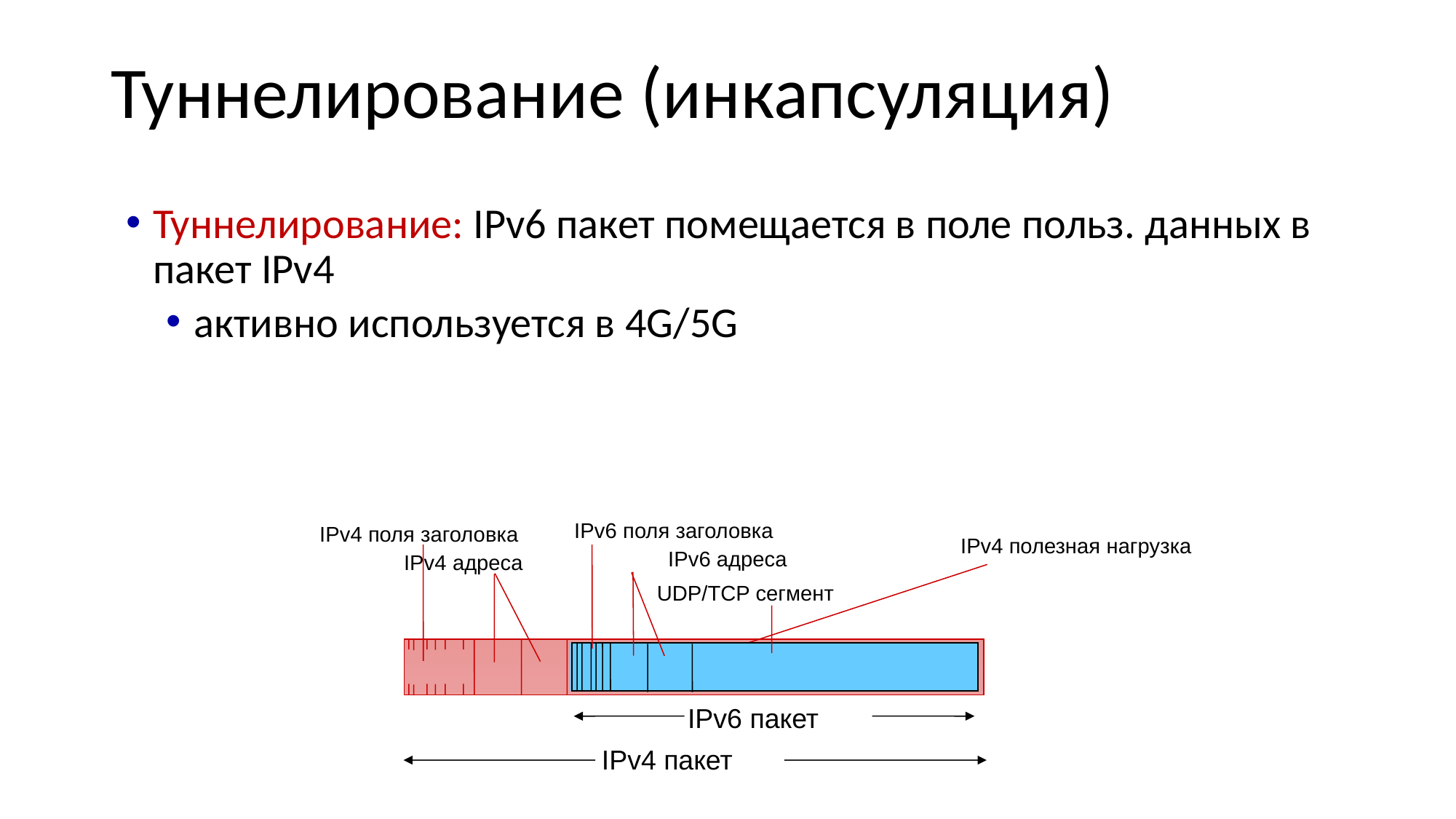

# Туннелирование (инкапсуляция)
Туннелирование: IPv6 пакет помещается в поле польз. данных в пакет IPv4
активно используется в 4G/5G

IPv4 поля заголовка
IPv4 полезная нагрузка

IPv4 адреса

IPv6 пакет

IPv4 пакет

IPv6 поля заголовка
IPv6 адреса

UDP/TCP сегмент